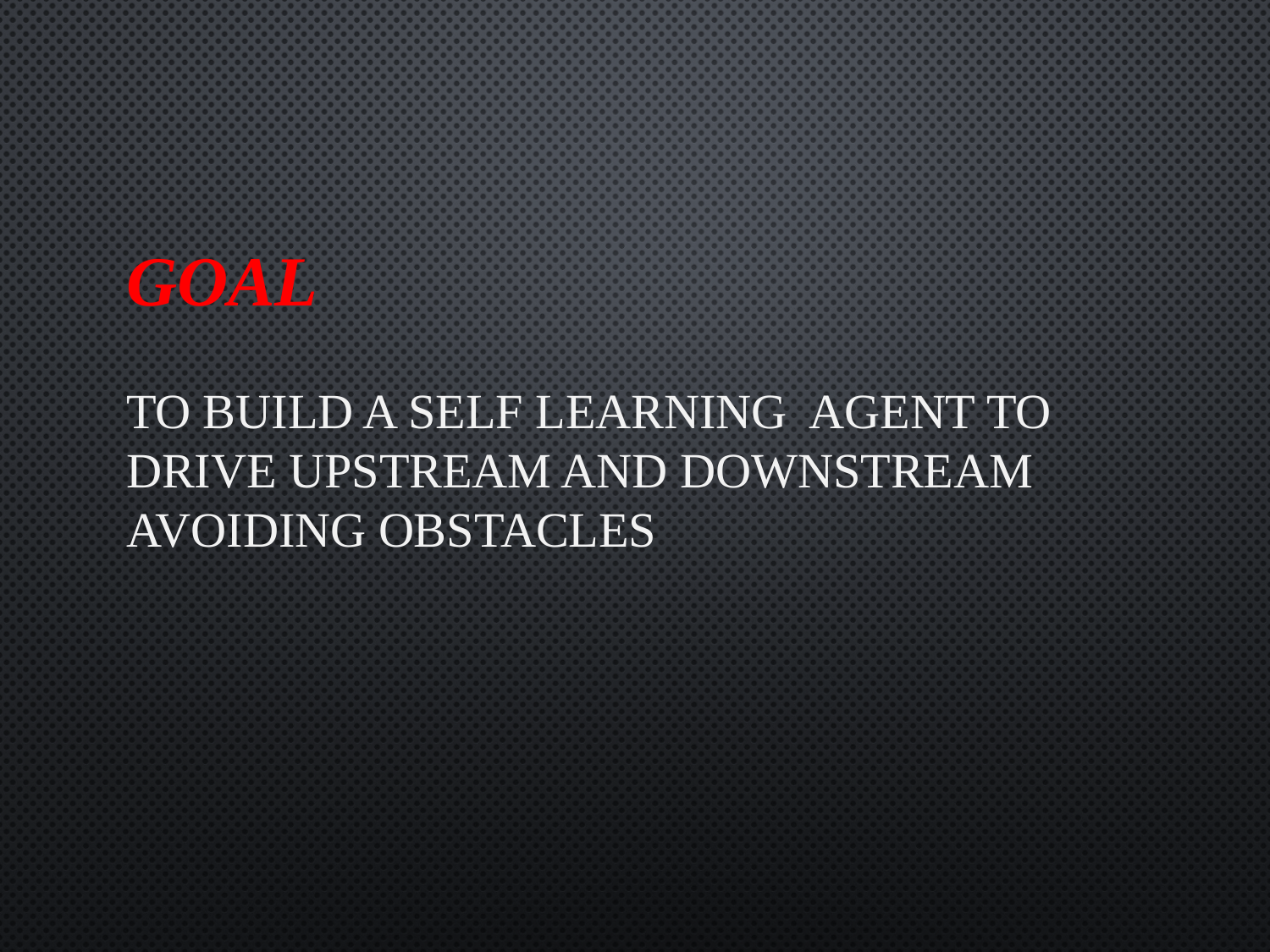

# GOAL To build a self learning  agent to drive upstream and downstream avoiding obstacles